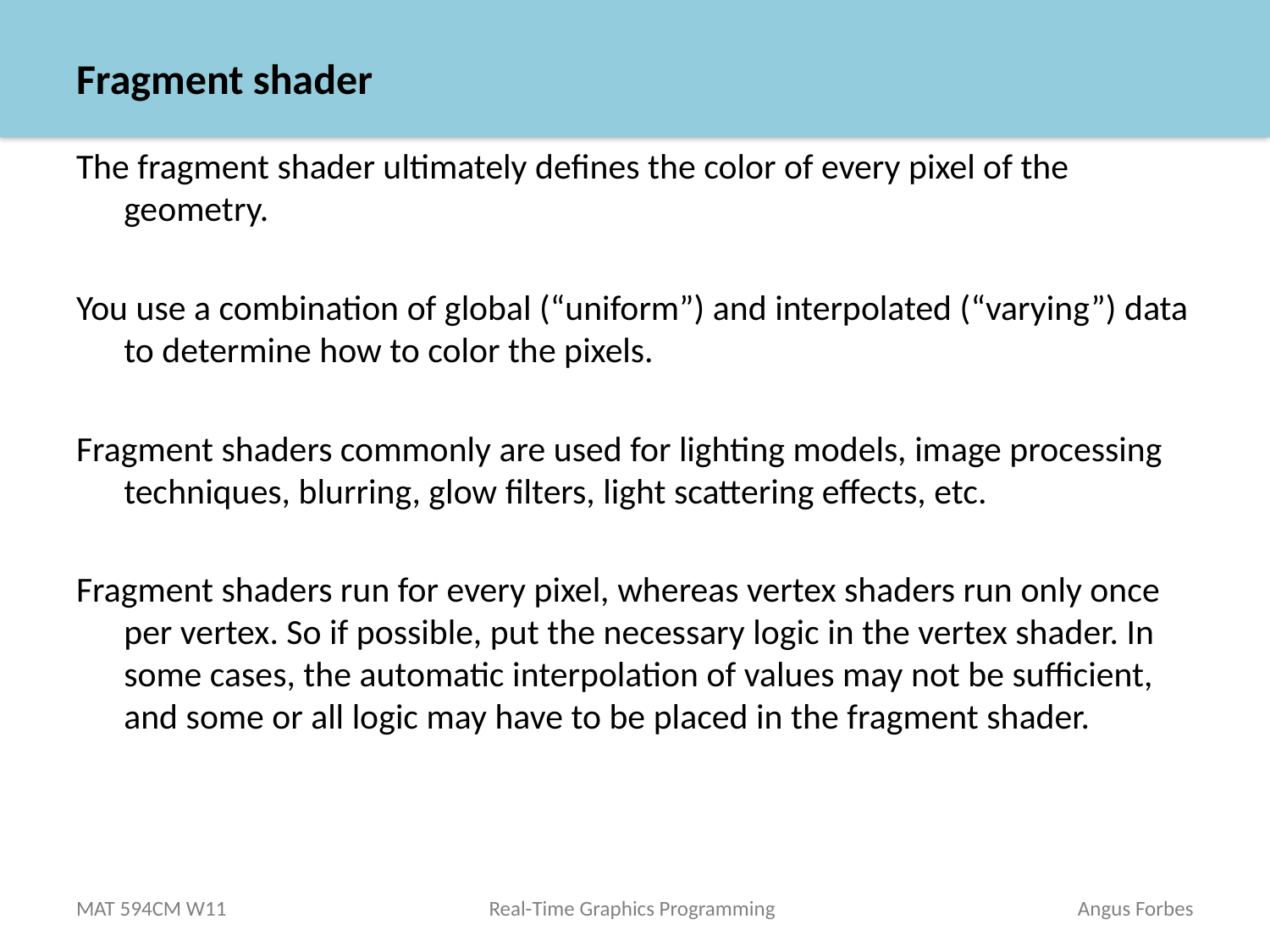

# Fragment shader
The fragment shader ultimately defines the color of every pixel of the geometry.

You use a combination of global (“uniform”) and interpolated (“varying”) data to determine how to color the pixels.

Fragment shaders commonly are used for lighting models, image processing techniques, blurring, glow filters, light scattering effects, etc.

Fragment shaders run for every pixel, whereas vertex shaders run only once per vertex. So if possible, put the necessary logic in the vertex shader. In some cases, the automatic interpolation of values may not be sufficient, and some or all logic may have to be placed in the fragment shader.